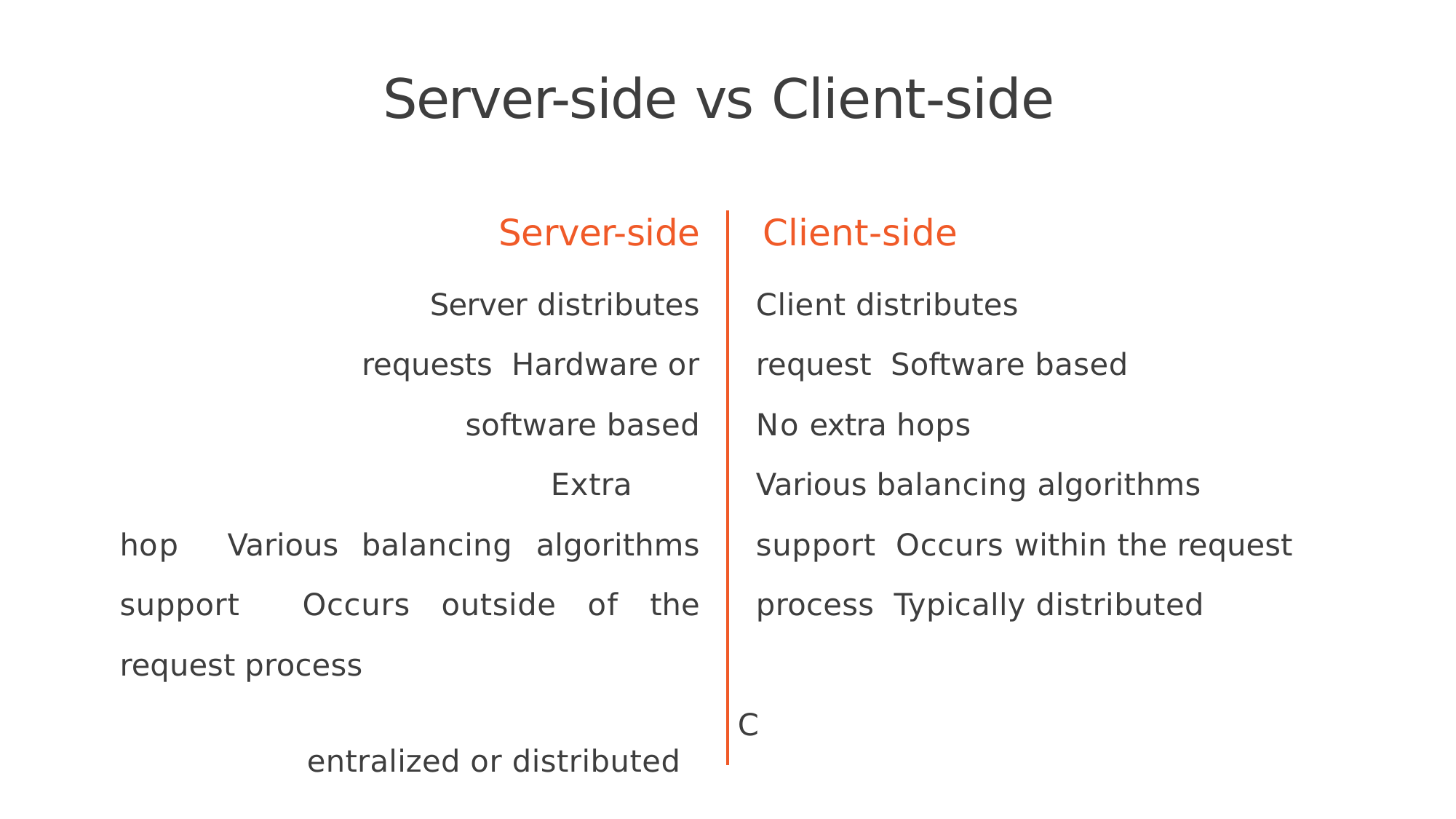

# Server-side vs Client-side
Server-side
Server distributes requests  Hardware or software based
Extra hop  Various balancing algorithms support  Occurs outside of the request process
Centralized or distributed
Client-side
Client distributes request  Software based
No extra hops
Various balancing algorithms support  Occurs within the request process  Typically distributed

11